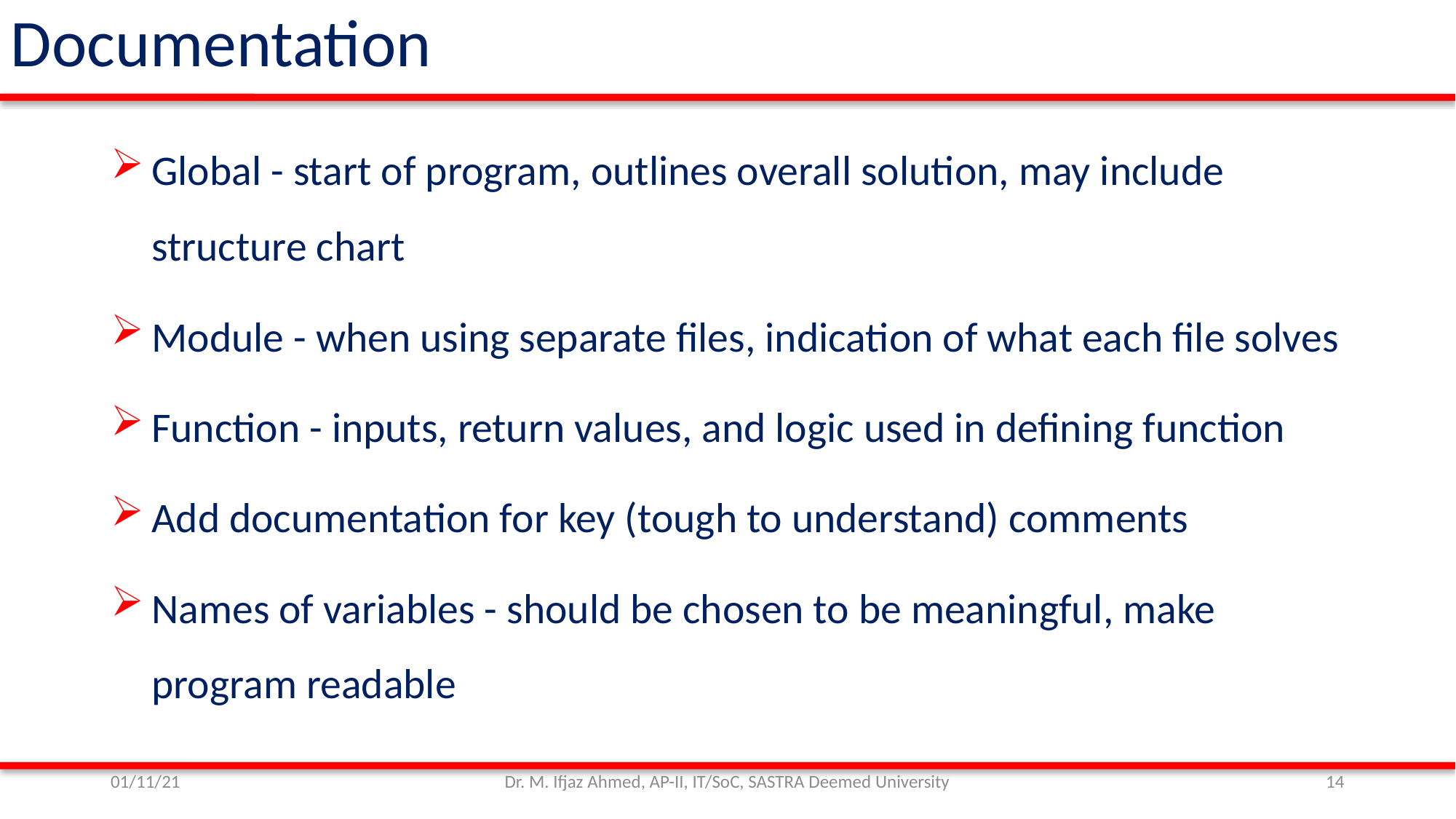

Documentation

Global - start of program, outlines overall solution, may include structure chart
Module - when using separate files, indication of what each file solves
Function - inputs, return values, and logic used in defining function
Add documentation for key (tough to understand) comments
Names of variables - should be chosen to be meaningful, make program readable
01/11/21
Dr. M. Ifjaz Ahmed, AP-II, IT/SoC, SASTRA Deemed University
14